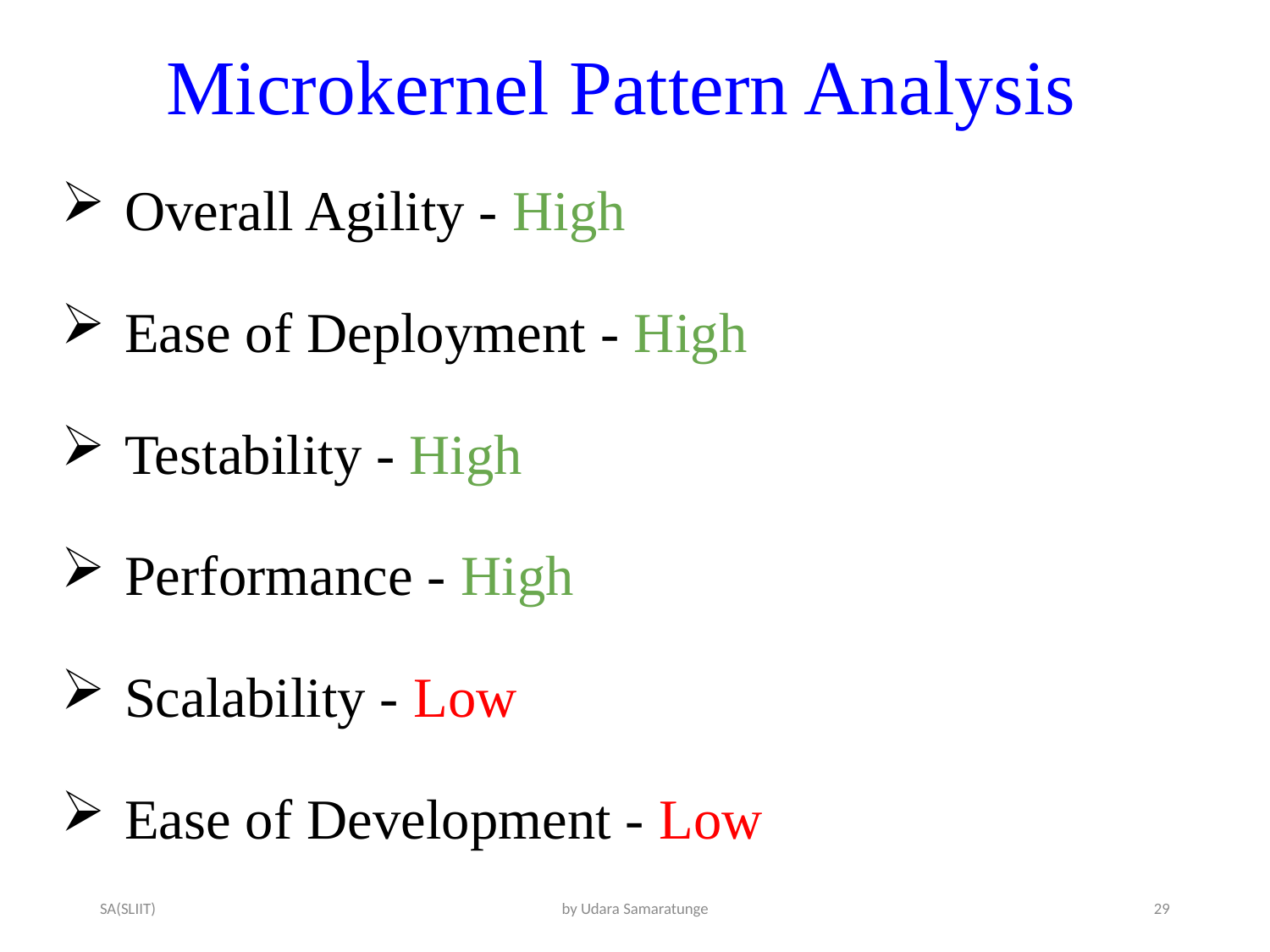

# Microkernel Pattern Analysis
Overall Agility - High

Ease of Deployment - High

Testability - High

Performance - High

Scalability - Low

Ease of Development - Low
SA(SLIIT)
by Udara Samaratunge
29